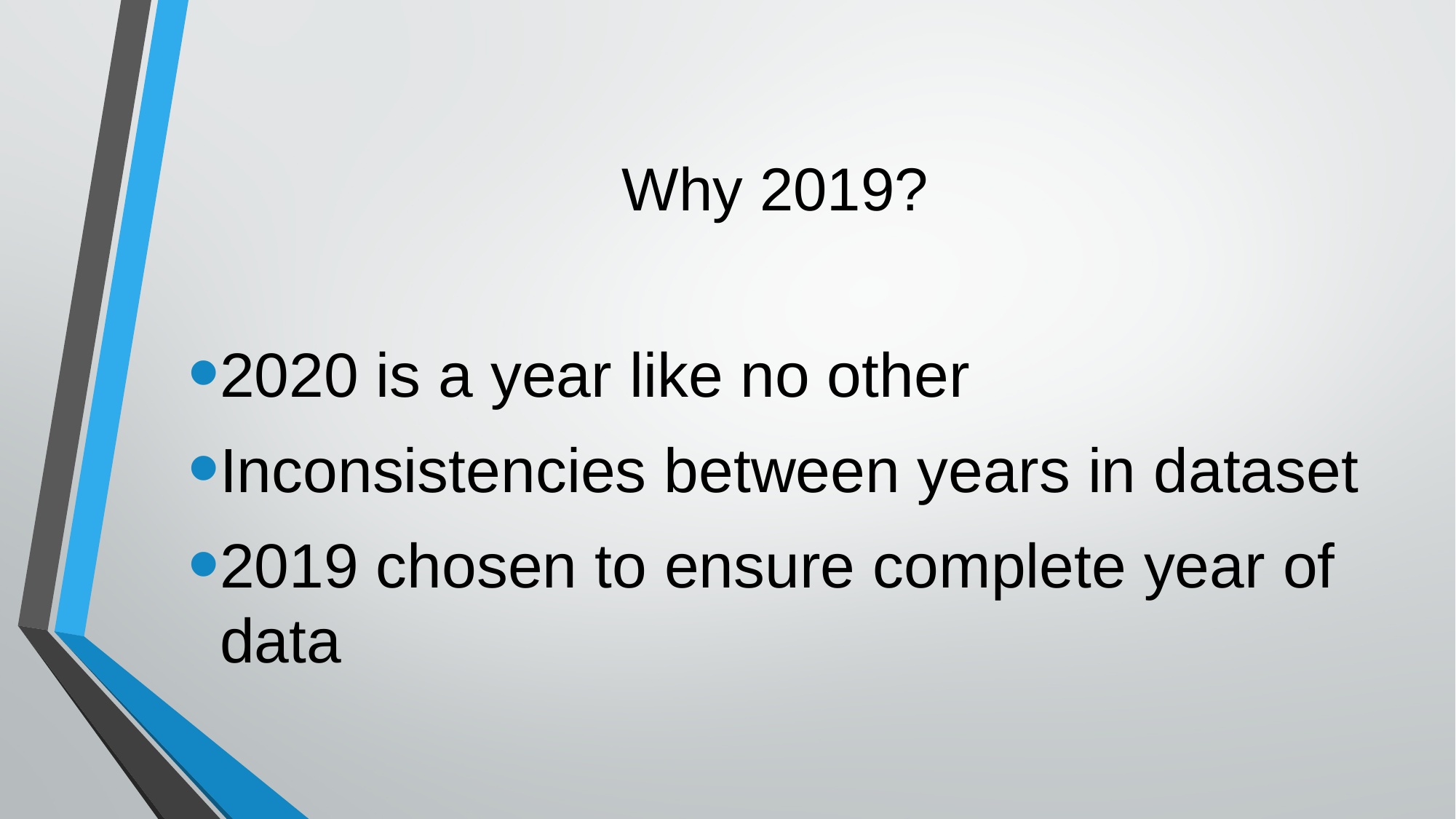

# Why 2019?
2020 is a year like no other
Inconsistencies between years in dataset
2019 chosen to ensure complete year of data